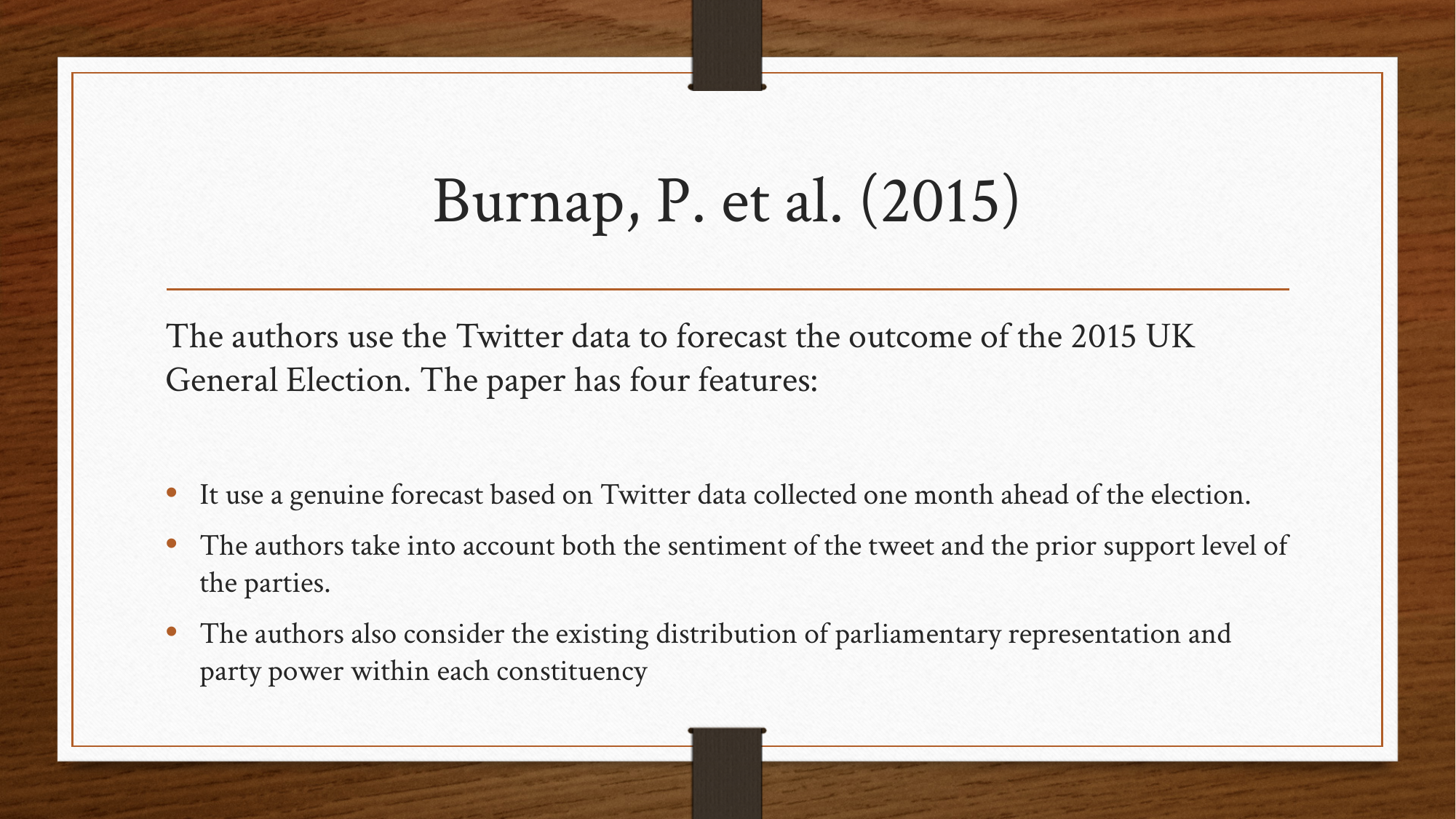

# Burnap, P. et al. (2015)
The authors use the Twitter data to forecast the outcome of the 2015 UK General Election. The paper has four features:

It use a genuine forecast based on Twitter data collected one month ahead of the election.
The authors take into account both the sentiment of the tweet and the prior support level of the parties.
The authors also consider the existing distribution of parliamentary representation and party power within each constituency